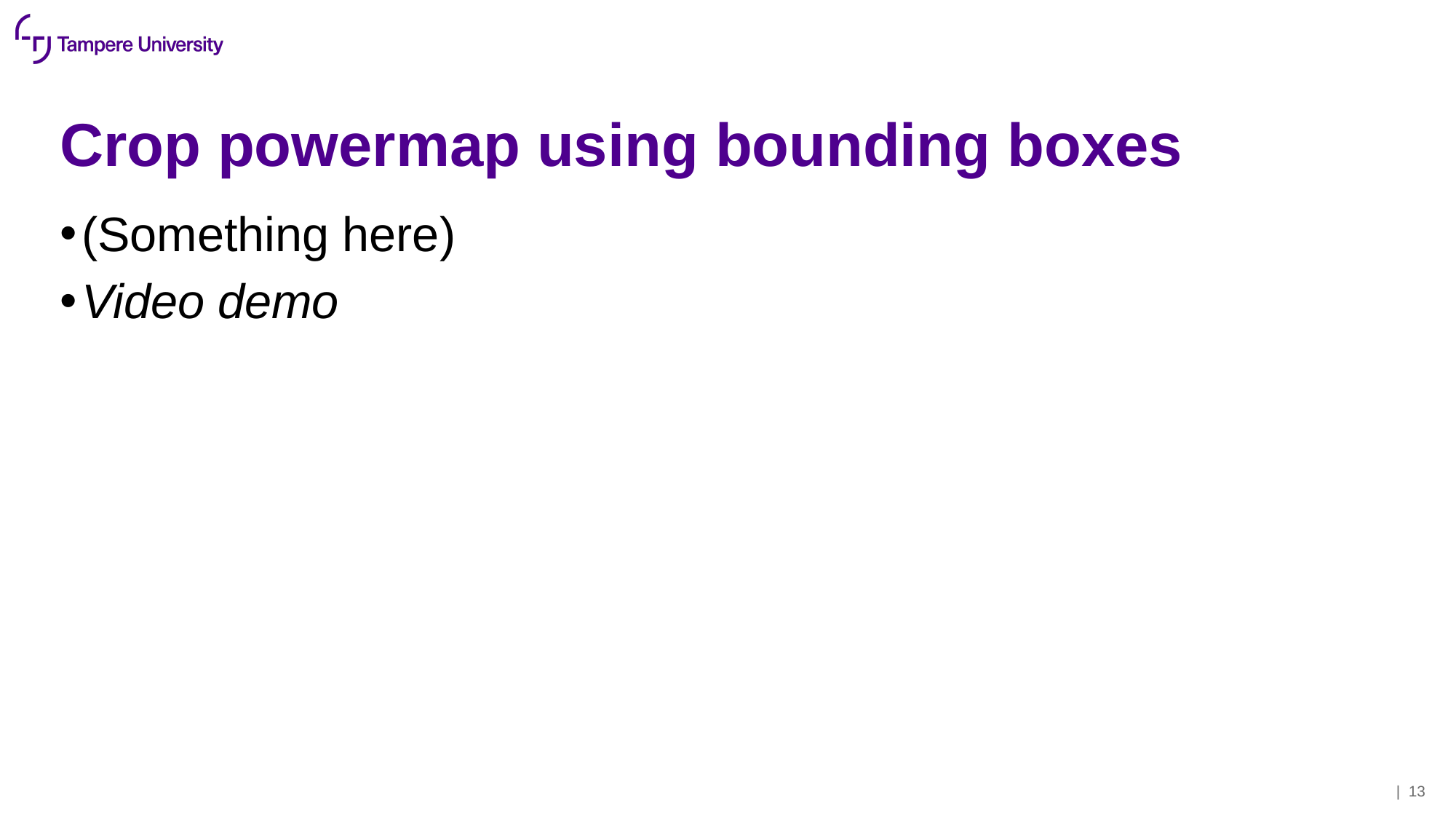

# Crop powermap using bounding boxes
(Something here)
Video demo
|  13